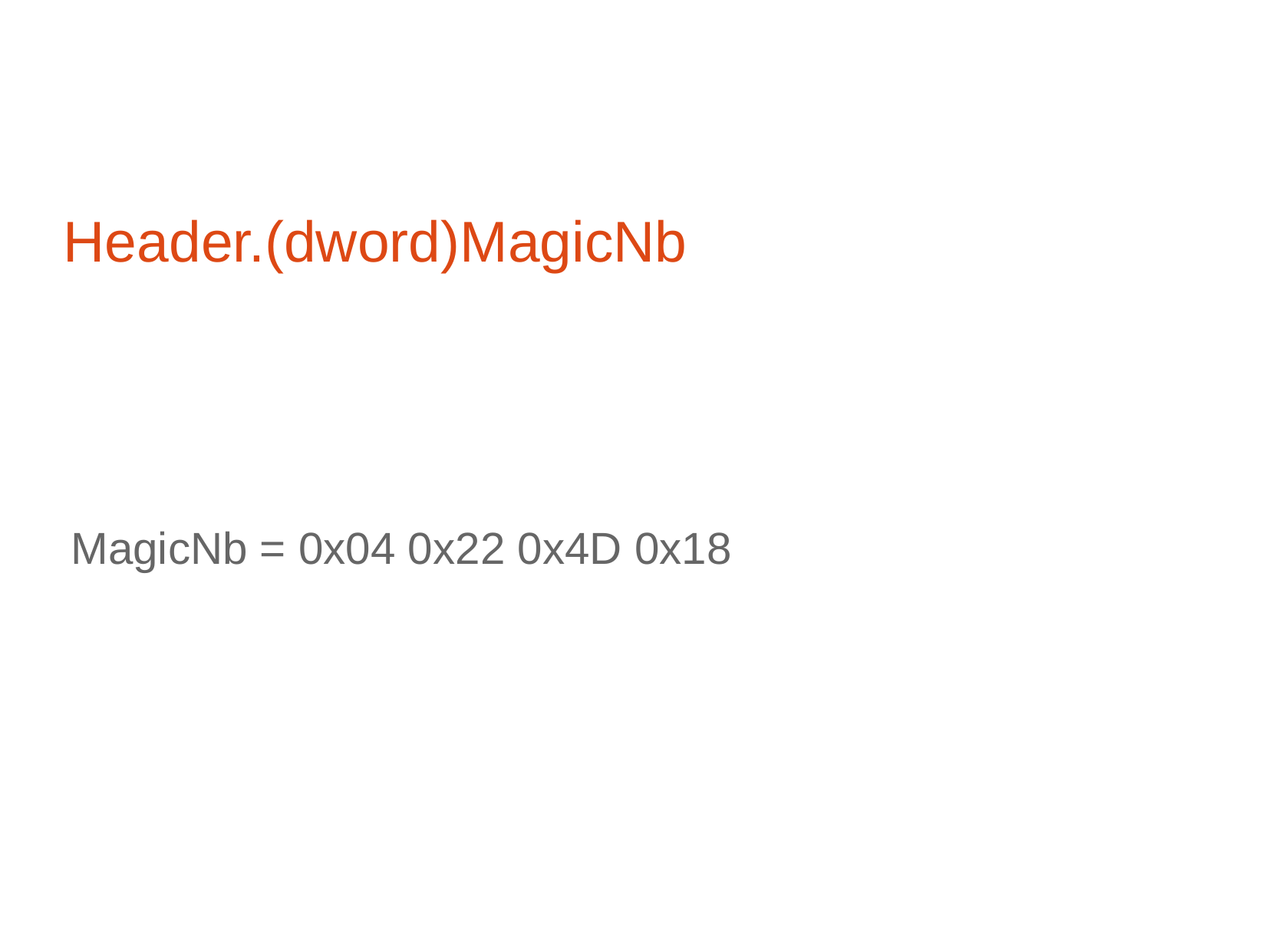

Header.(dword)MagicNb

MagicNb = 0x04 0x22 0x4D 0x18